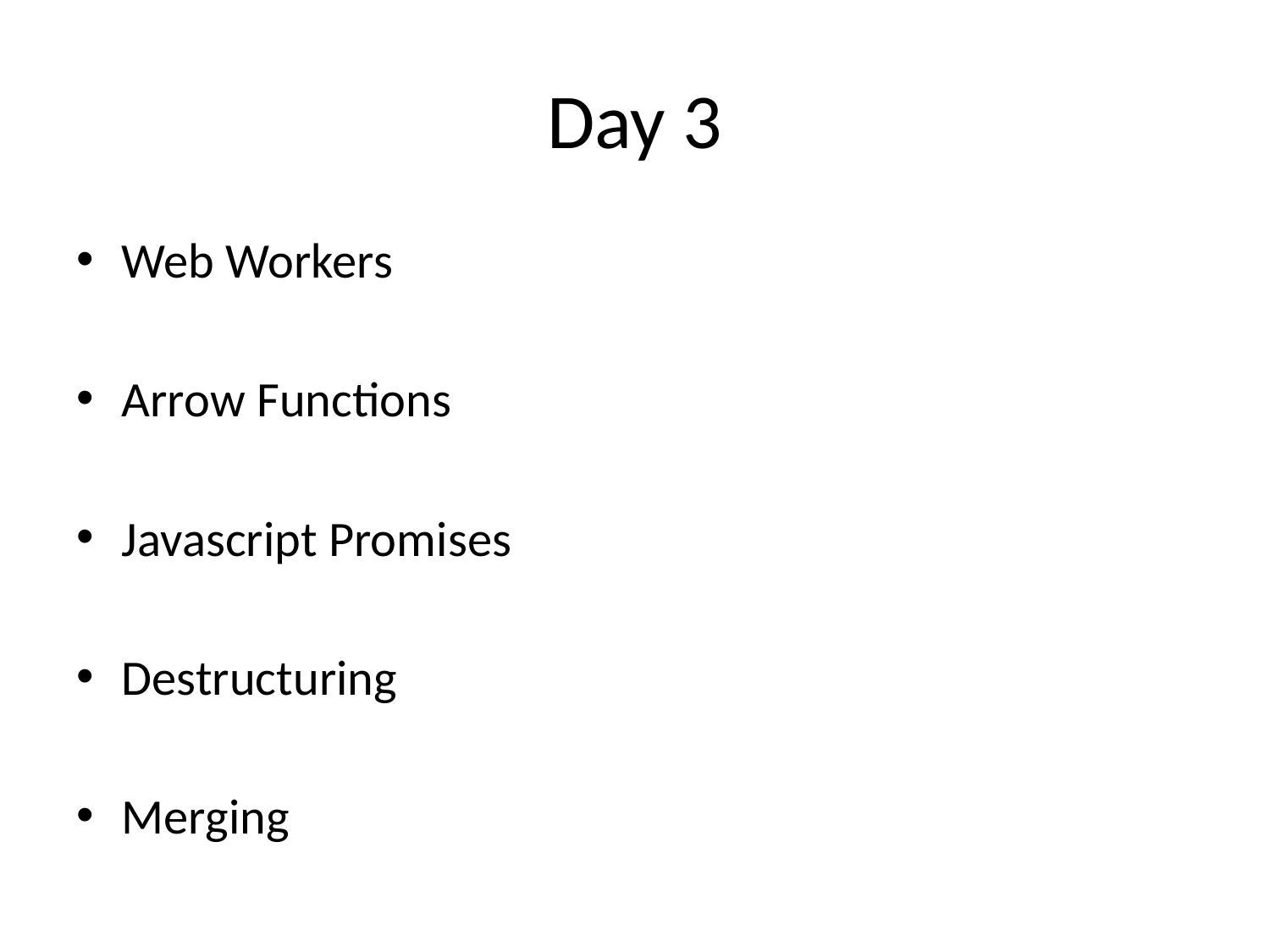

# Day 3
Web Workers

Arrow Functions

Javascript Promises

Destructuring

Merging